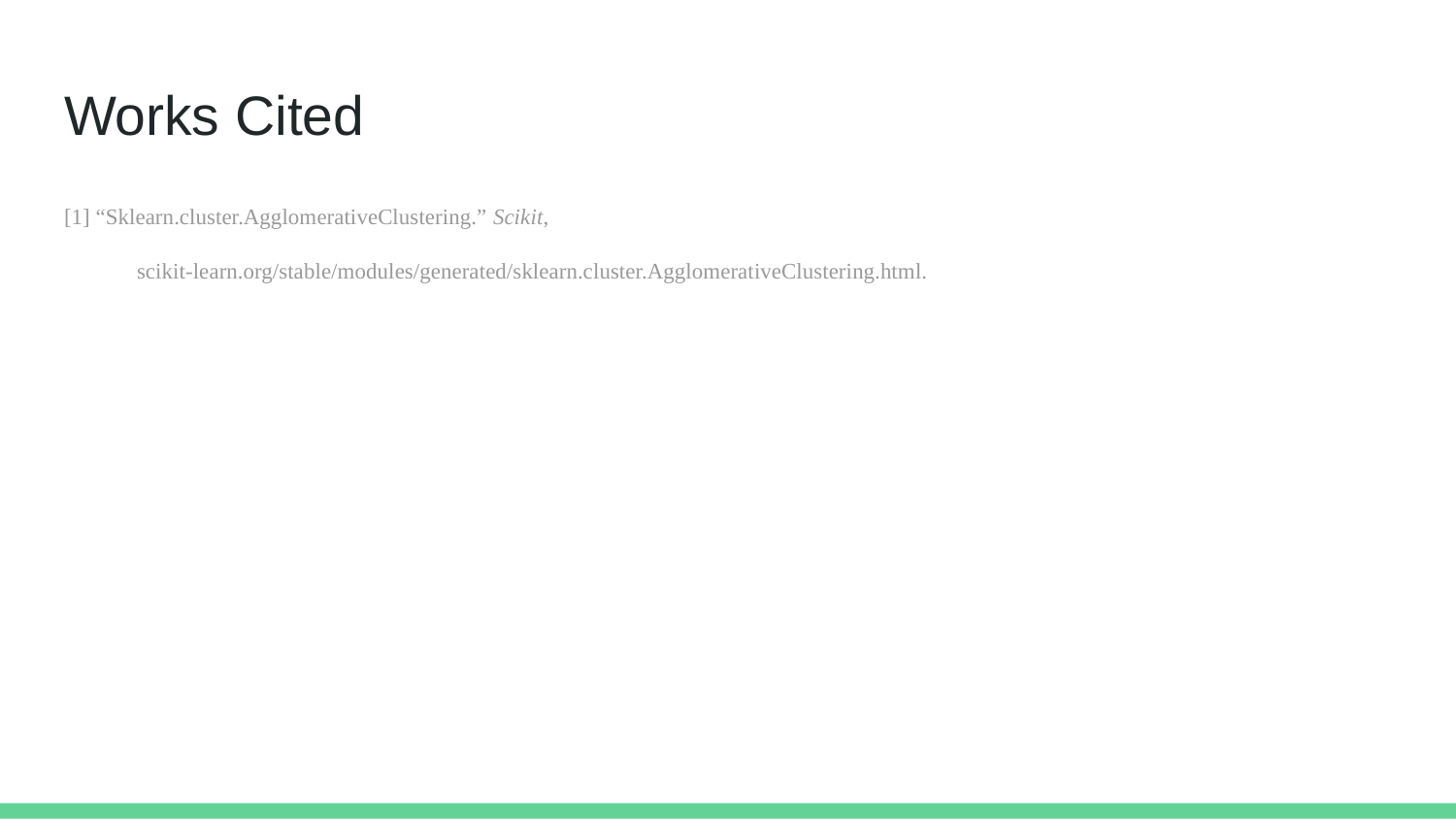

# Works Cited
[1] “Sklearn.cluster.AgglomerativeClustering.” Scikit,
scikit-learn.org/stable/modules/generated/sklearn.cluster.AgglomerativeClustering.html.